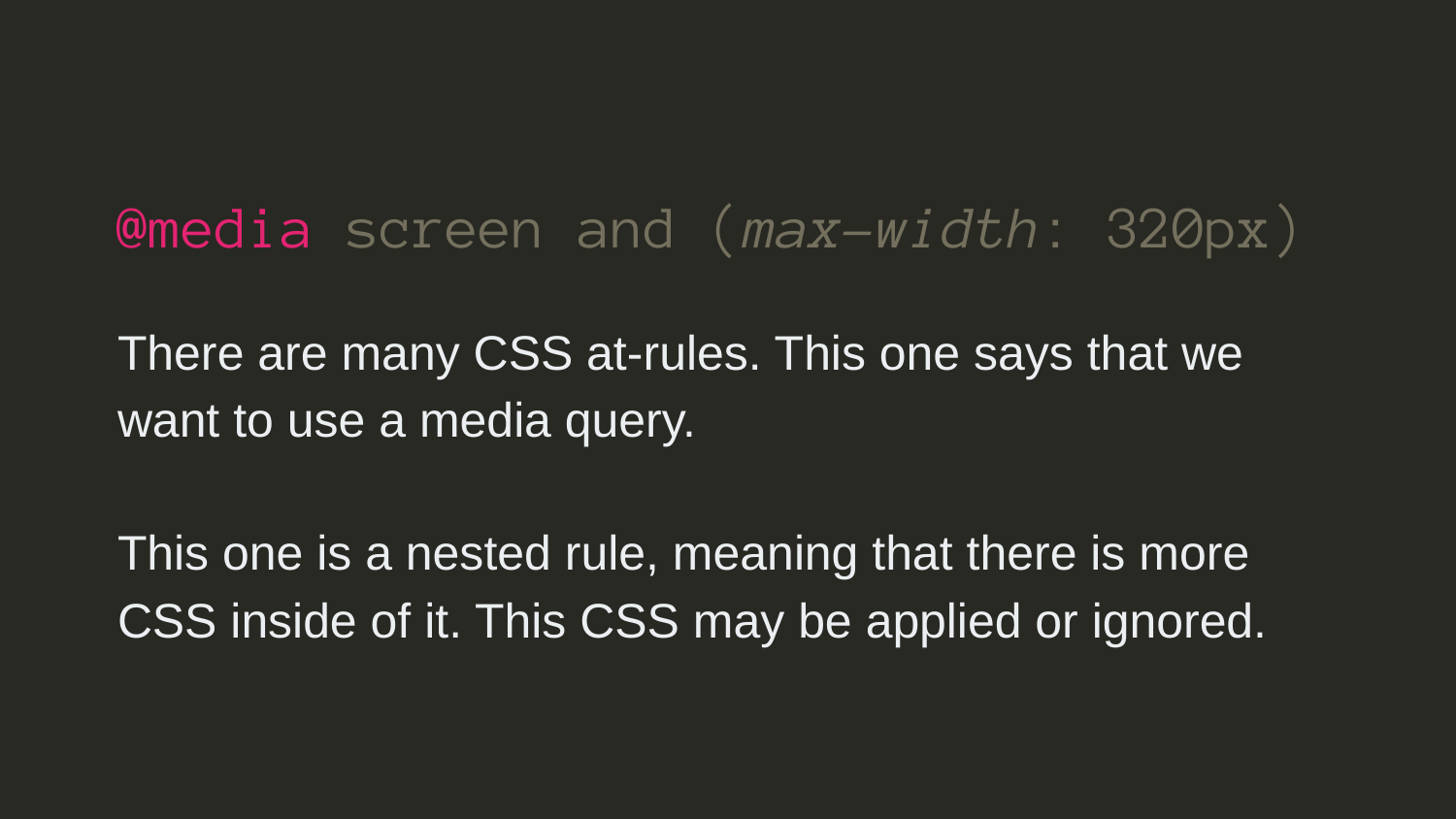

@media screen and (max-width: 320px)
There are many CSS at-rules. This one says that we want to use a media query.

This one is a nested rule, meaning that there is more CSS inside of it. This CSS may be applied or ignored.